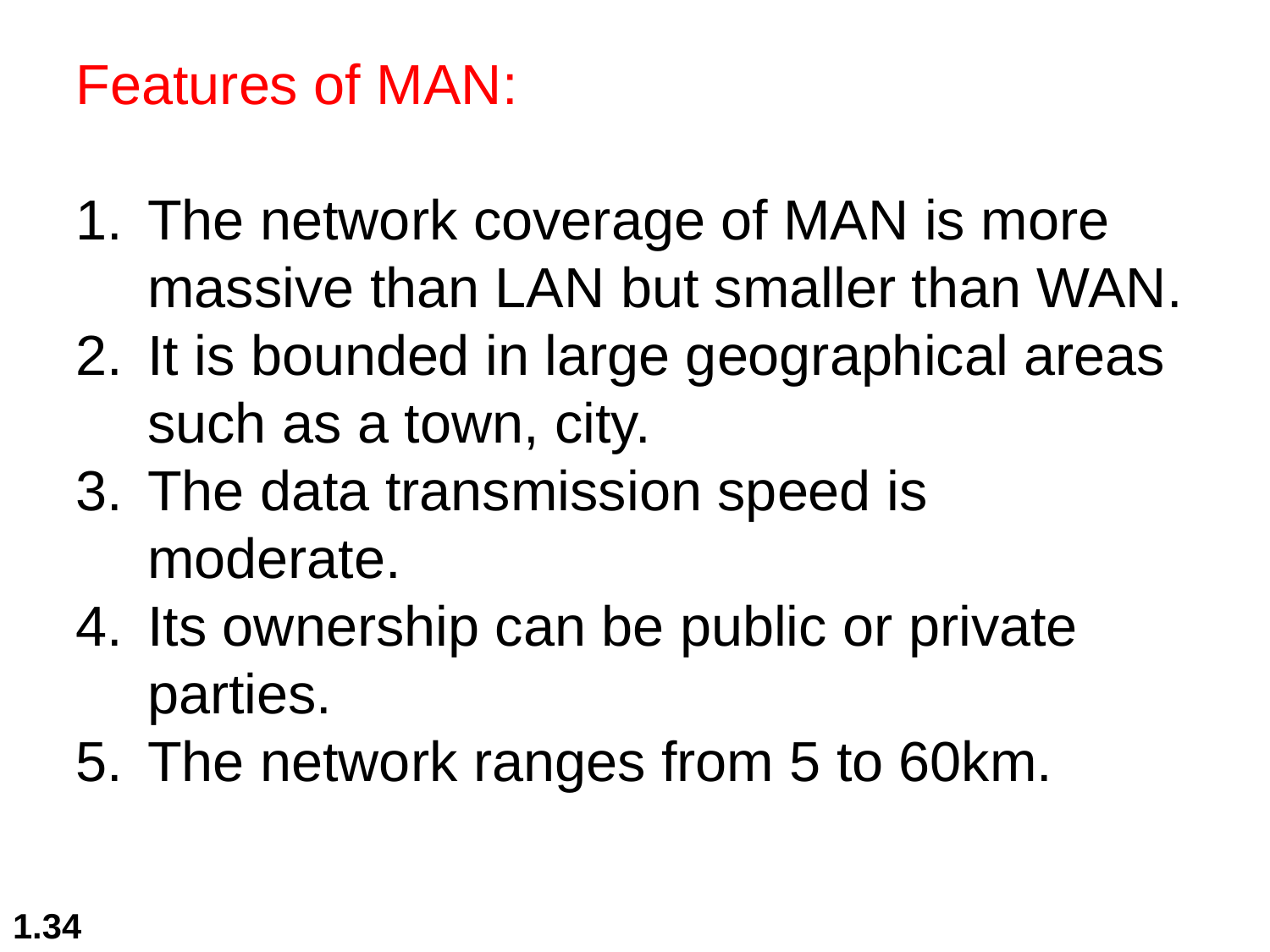

Features of MAN:

The network coverage of MAN is more massive than LAN but smaller than WAN.
It is bounded in large geographical areas such as a town, city.
The data transmission speed is moderate.
Its ownership can be public or private parties.
The network ranges from 5 to 60km.
1.34